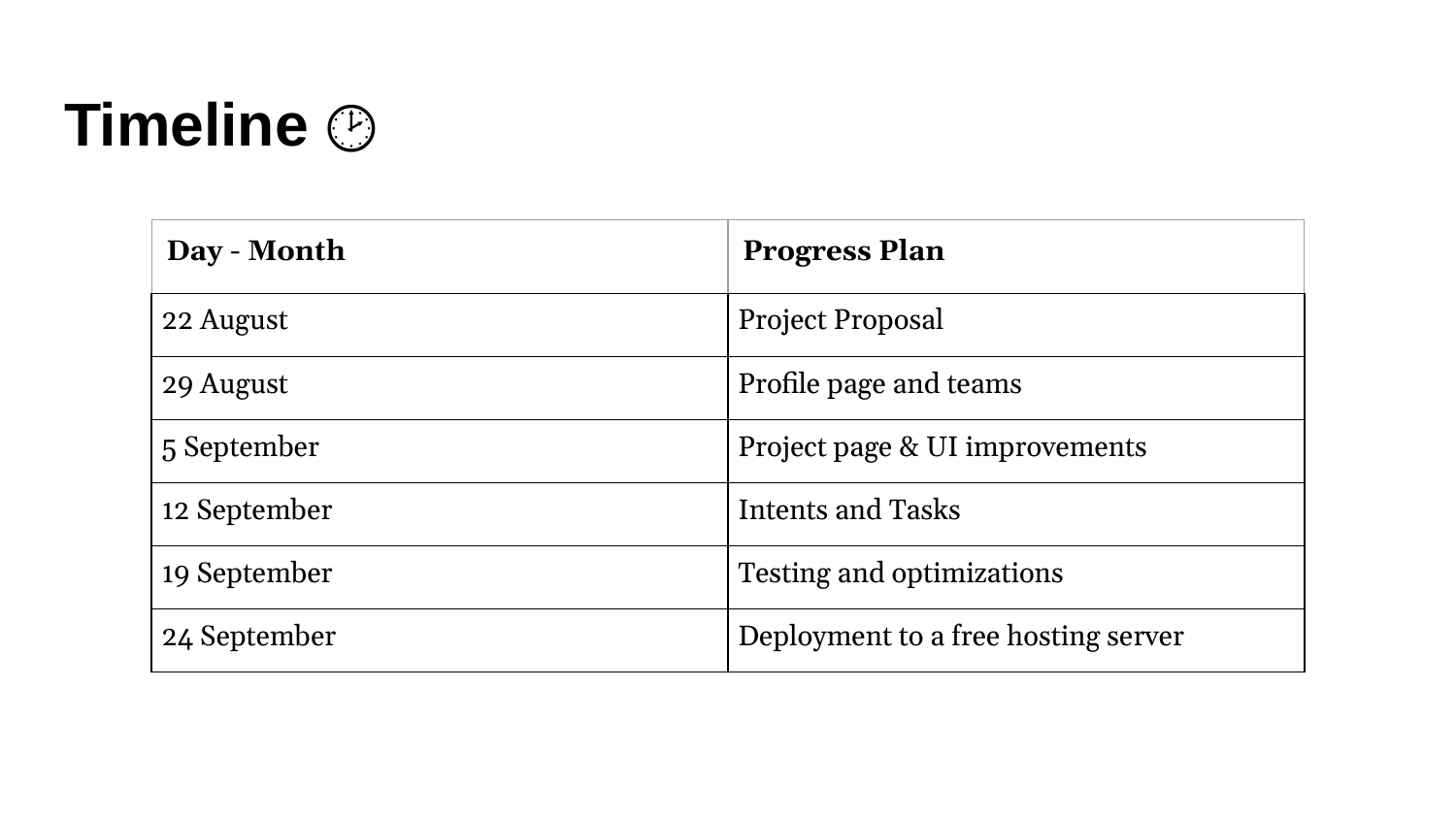

# Timeline 🕑
| Day - Month | Progress Plan |
| --- | --- |
| 22 August | Project Proposal |
| 29 August | Profile page and teams |
| 5 September | Project page & UI improvements |
| 12 September | Intents and Tasks |
| 19 September | Testing and optimizations |
| 24 September | Deployment to a free hosting server |